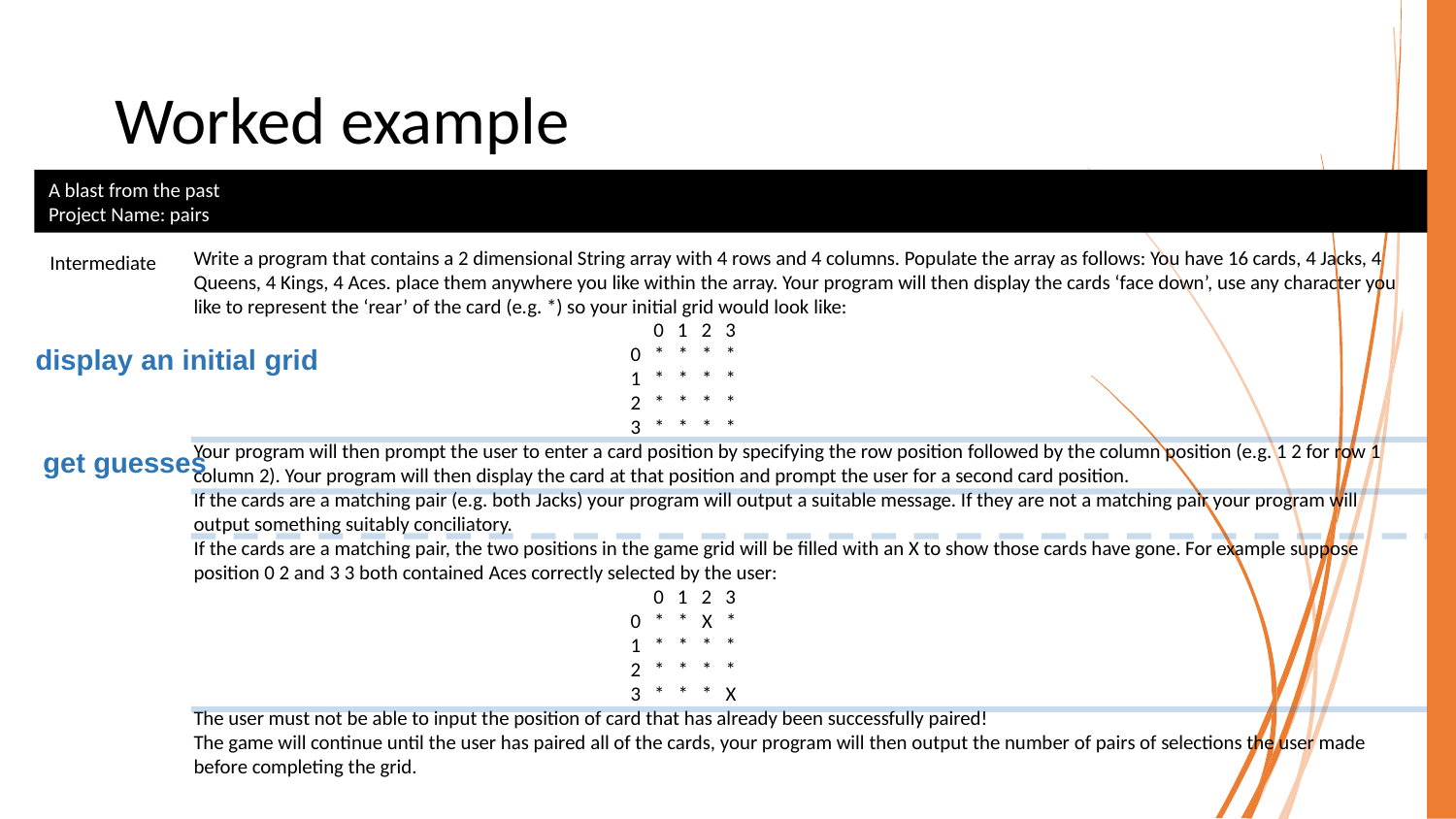

# Worked example
A blast from the past
Project Name: pairs
Write a program that contains a 2 dimensional String array with 4 rows and 4 columns. Populate the array as follows: You have 16 cards, 4 Jacks, 4 Queens, 4 Kings, 4 Aces. place them anywhere you like within the array. Your program will then display the cards ‘face down’, use any character you like to represent the ‘rear’ of the card (e.g. *) so your initial grid would look like:
			     0   1   2   3
    			0   *   *   *   *
    			1   *   *   *   *
   			2   *   *   *   *
    			3   *   *   *   *
Your program will then prompt the user to enter a card position by specifying the row position followed by the column position (e.g. 1 2 for row 1 column 2). Your program will then display the card at that position and prompt the user for a second card position.
If the cards are a matching pair (e.g. both Jacks) your program will output a suitable message. If they are not a matching pair your program will output something suitably conciliatory.
If the cards are a matching pair, the two positions in the game grid will be filled with an X to show those cards have gone. For example suppose position 0 2 and 3 3 both contained Aces correctly selected by the user:
 			     0   1   2   3
   			0   *   *   X   *
   			1   *   *   *   *
   			2   *   *   *   *
   			3   *   *   *   X
The user must not be able to input the position of card that has already been successfully paired!
The game will continue until the user has paired all of the cards, your program will then output the number of pairs of selections the user made before completing the grid.
Intermediate
display an initial grid
get guesses
COMP40003 Software Development and Application Modelling | Email: p.c.windridge@staffs.ac.uk
9